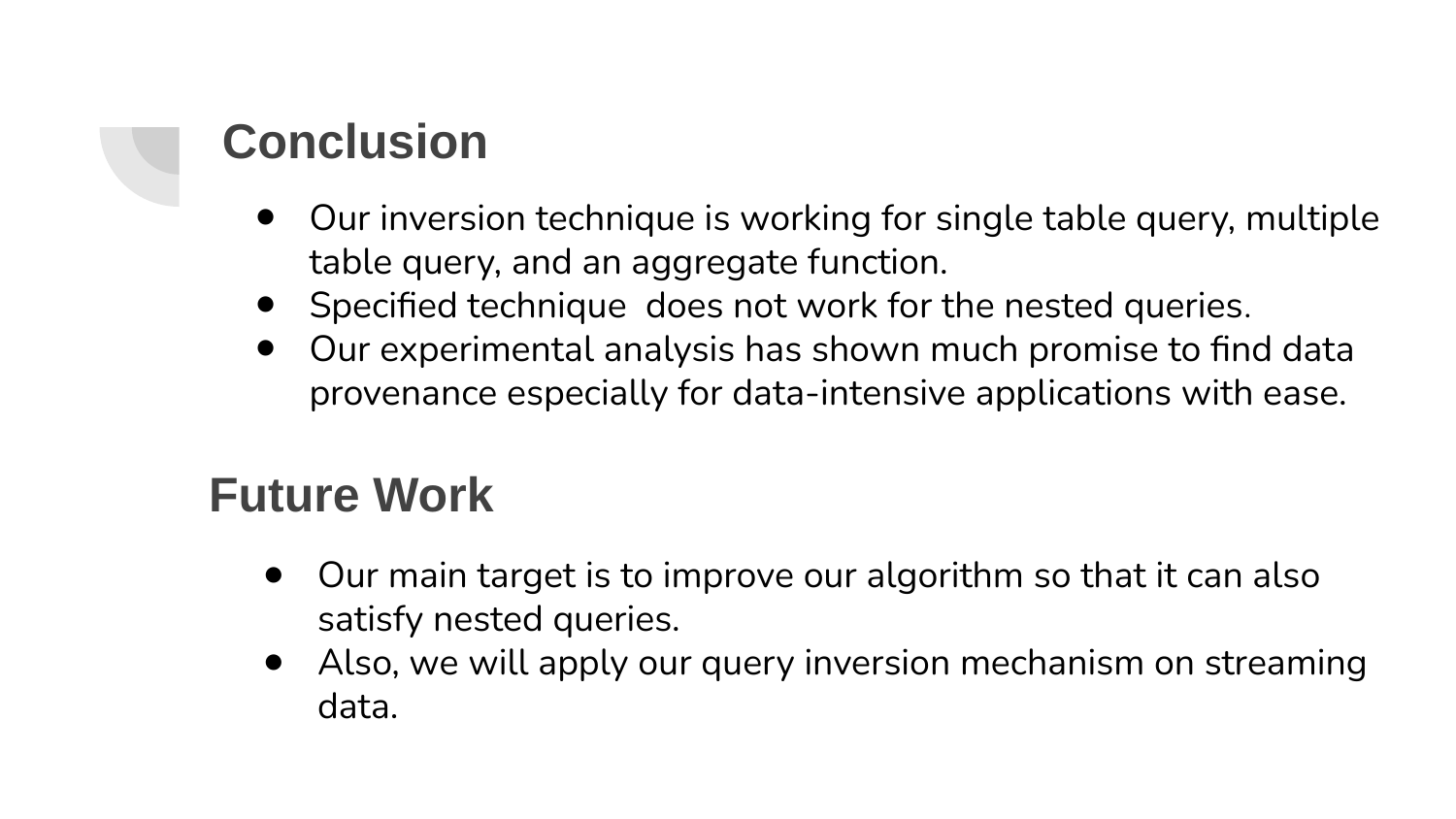

# Conclusion
Our inversion technique is working for single table query, multiple table query, and an aggregate function.
Specified technique  does not work for the nested queries.
Our experimental analysis has shown much promise to find data provenance especially for data-intensive applications with ease.
Future Work
Our main target is to improve our algorithm so that it can also satisfy nested queries.
Also, we will apply our query inversion mechanism on streaming data.